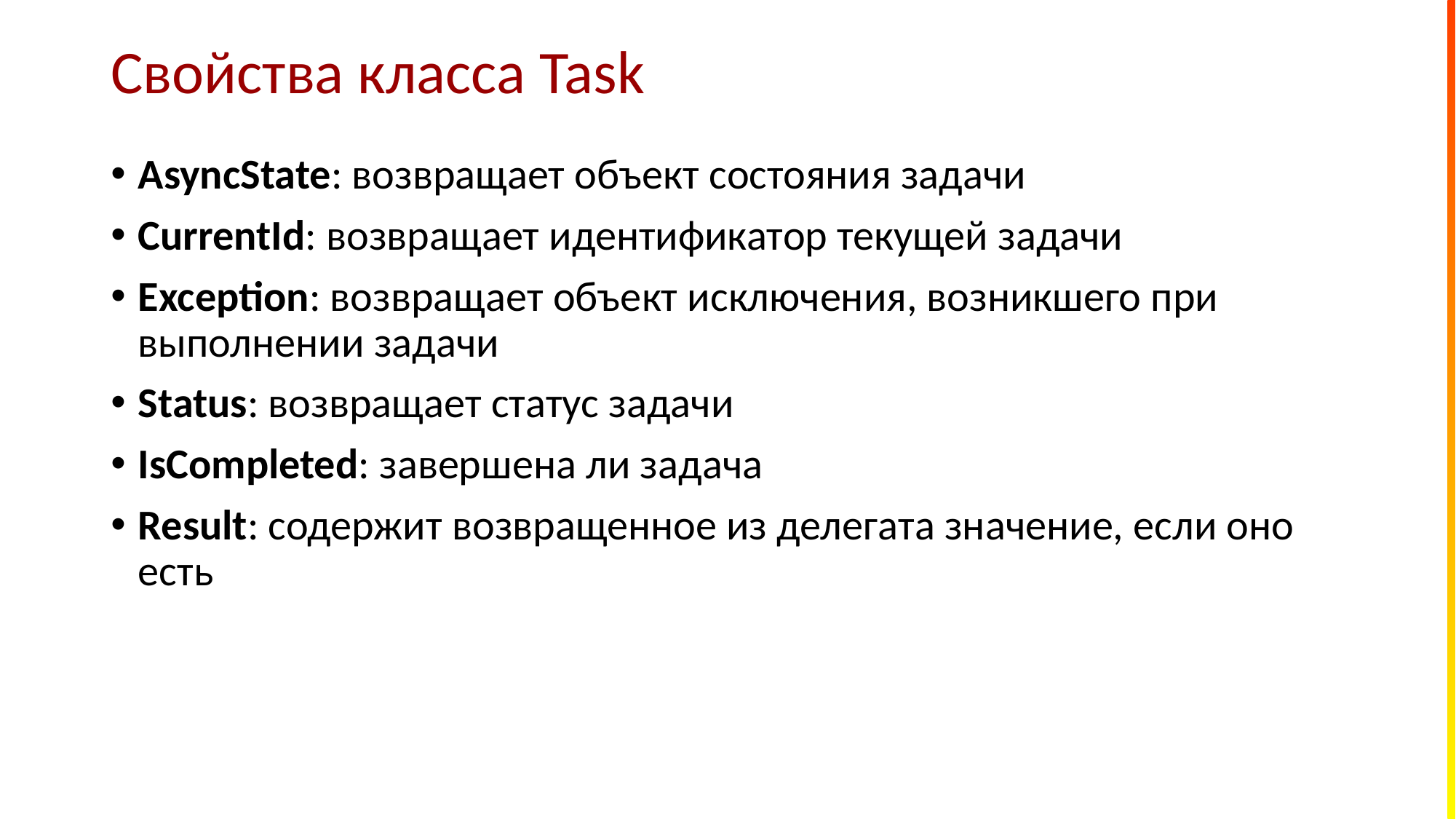

# Свойства класса Task
AsyncState: возвращает объект состояния задачи
CurrentId: возвращает идентификатор текущей задачи
Exception: возвращает объект исключения, возникшего при выполнении задачи
Status: возвращает статус задачи
IsCompleted: завершена ли задача
Result: содержит возвращенное из делегата значение, если оно есть